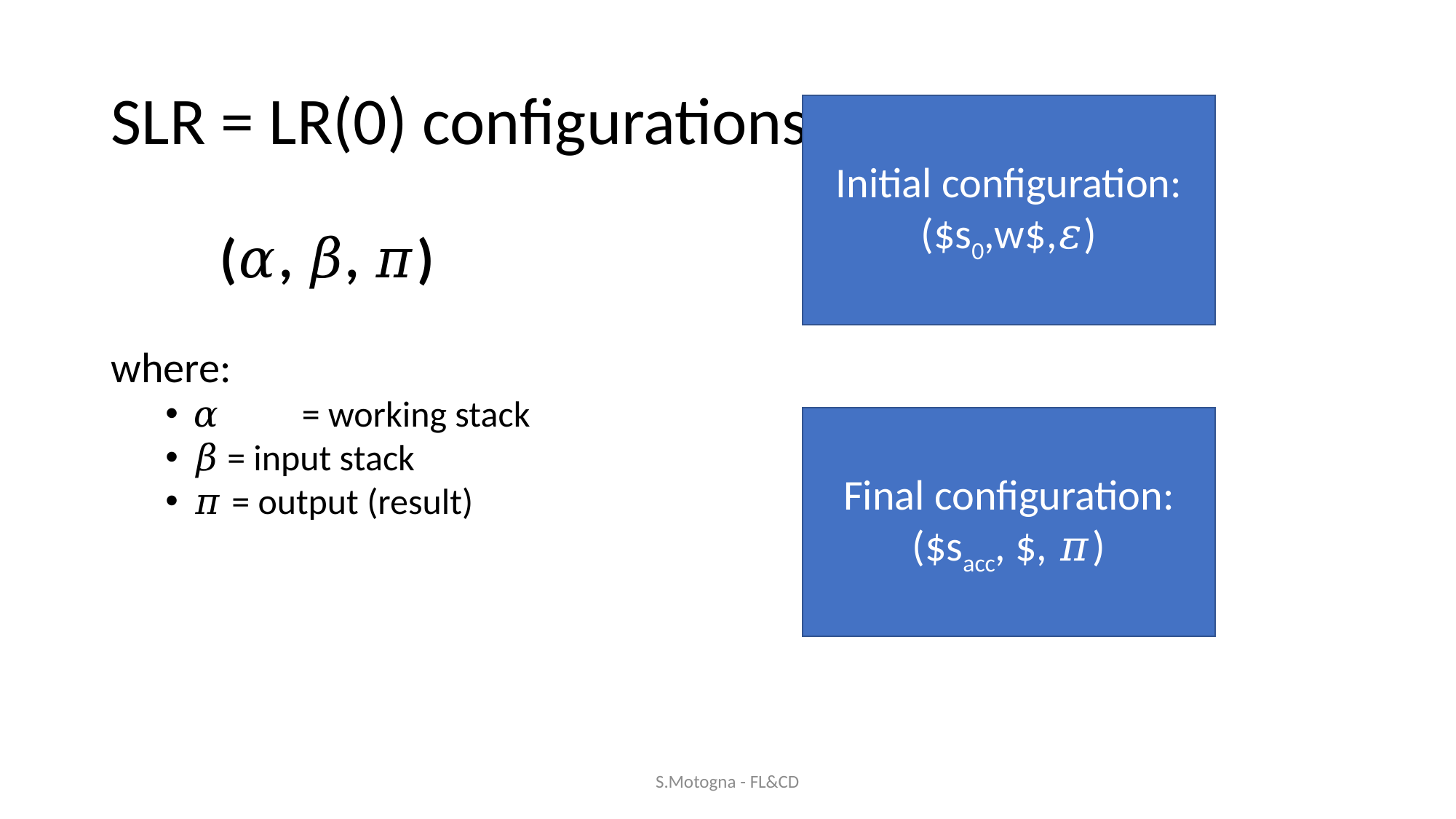

# SLR = LR(0) configurations
Initial configuration:
($s0,w$,𝜀)
	(𝛼, 𝛽, 𝜋)

where:
𝛼	= working stack
𝛽 = input stack
𝜋 = output (result)
Final configuration:
($sacc, $, 𝜋)
S.Motogna - FL&CD